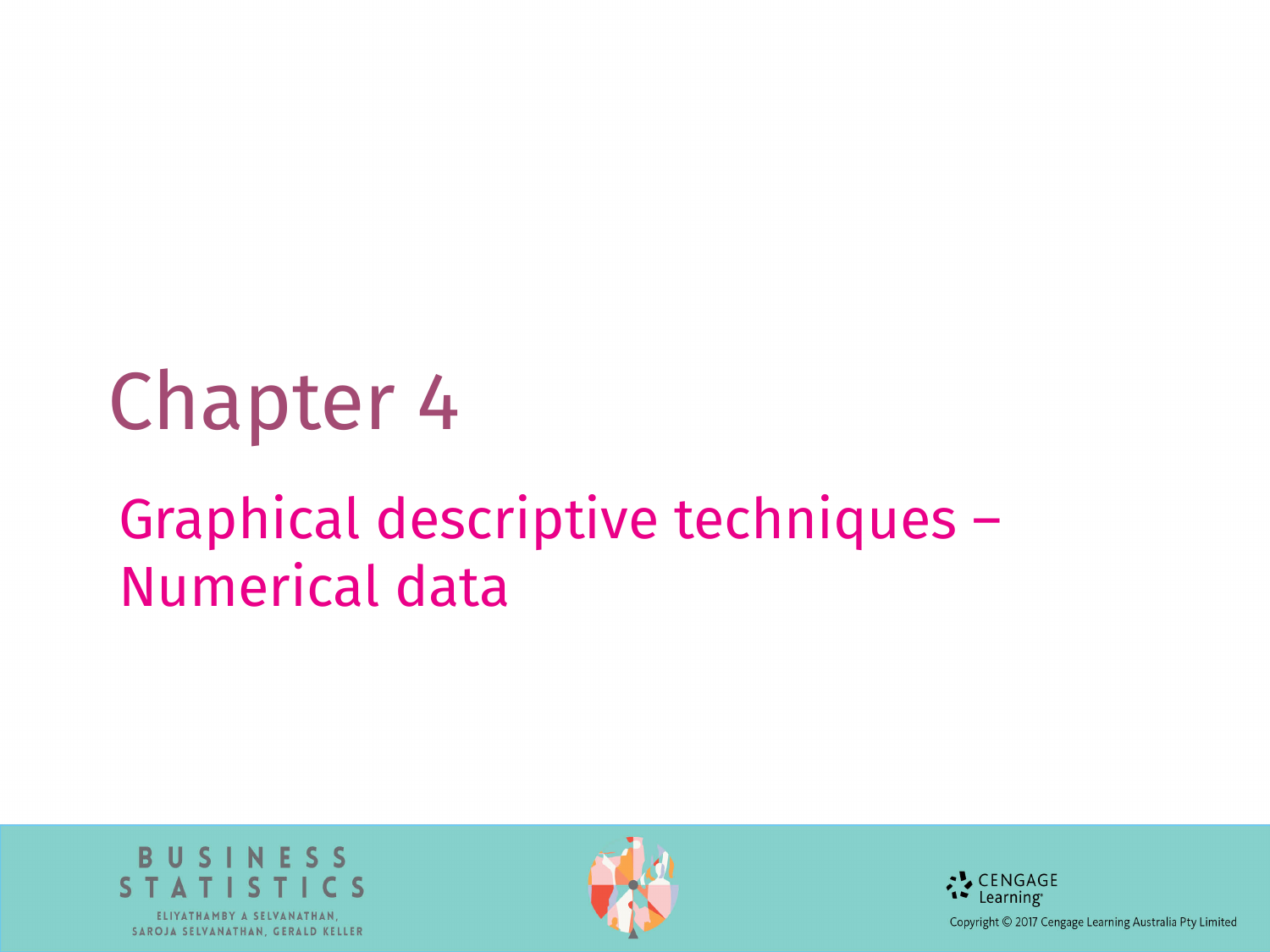

# Chapter 4
Graphical descriptive techniques – Numerical data